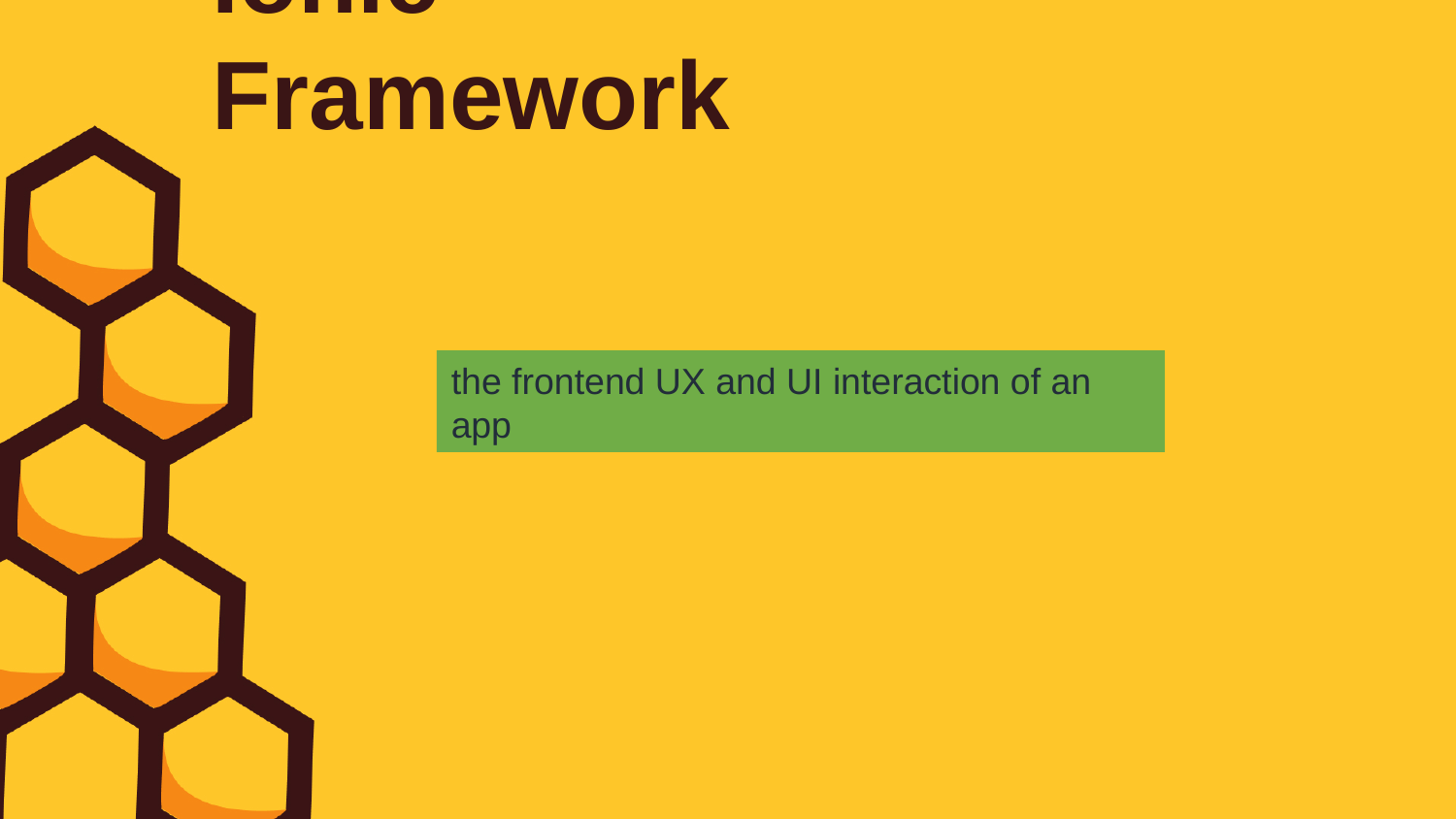

Ionic Framework
the frontend UX and UI interaction of an app